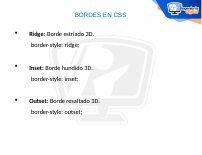

BORDES EN CSS
Ridge: Borde estriado 3D.
           border-style: ridge;

Inset: Borde hundido 3D.
           border-style: inset;

Outset: Borde resaltado 3D.
           border-style: outset;